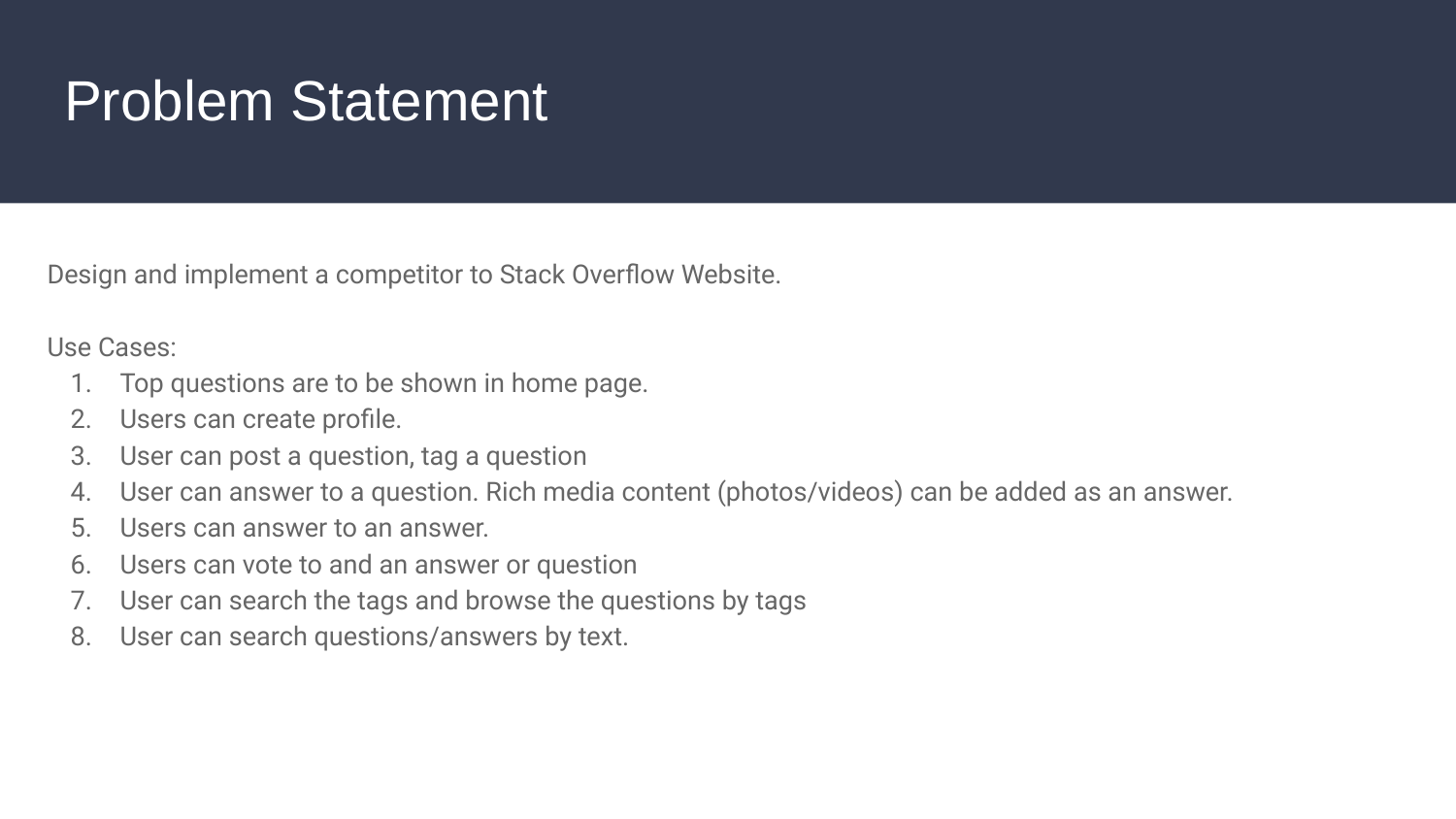

# Problem Statement
Design and implement a competitor to Stack Overflow Website.

Use Cases:
Top questions are to be shown in home page.
Users can create profile.
User can post a question, tag a question
User can answer to a question. Rich media content (photos/videos) can be added as an answer.
Users can answer to an answer.
Users can vote to and an answer or question
User can search the tags and browse the questions by tags
User can search questions/answers by text.